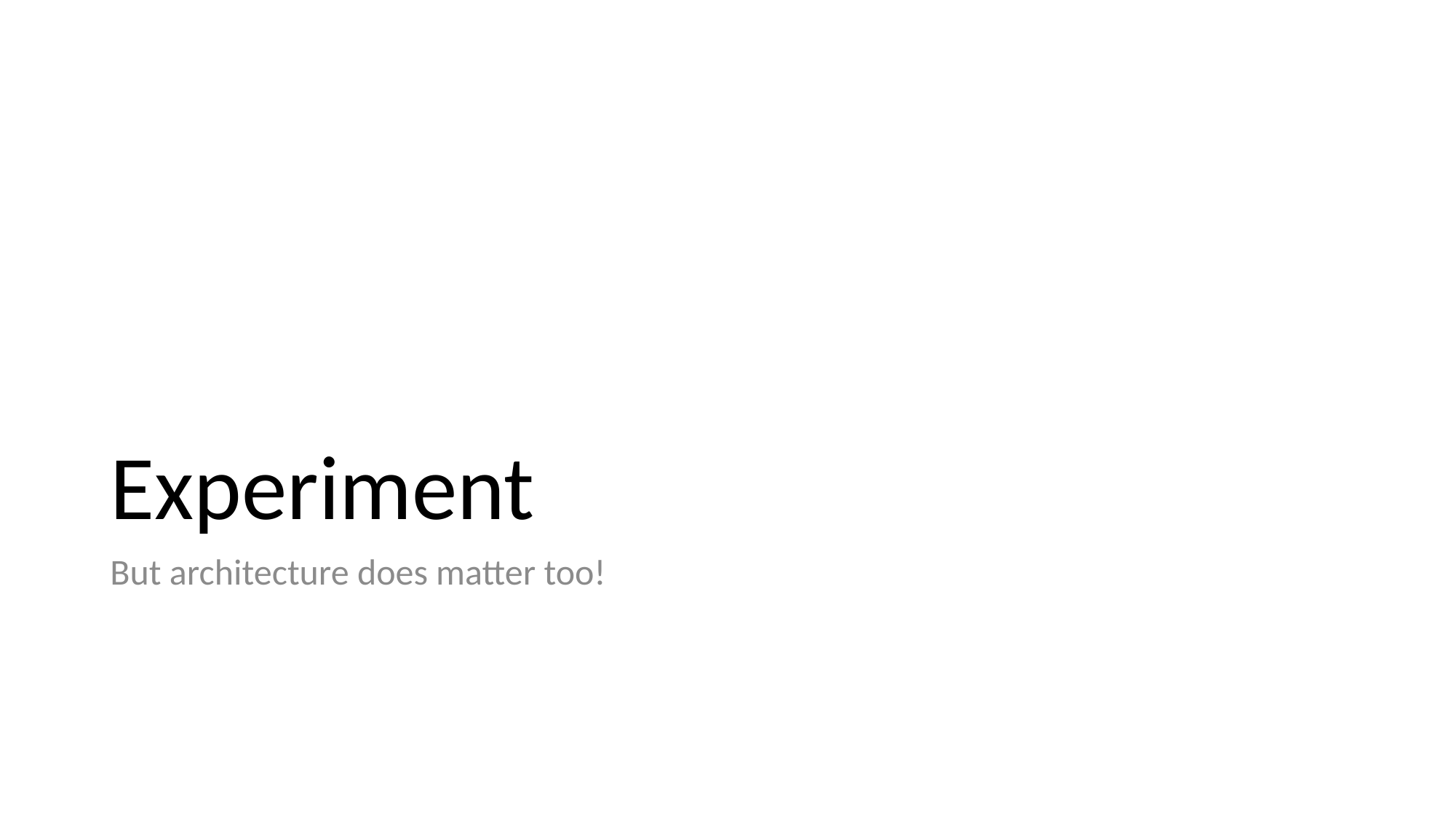

# Experiment
But architecture does matter too!